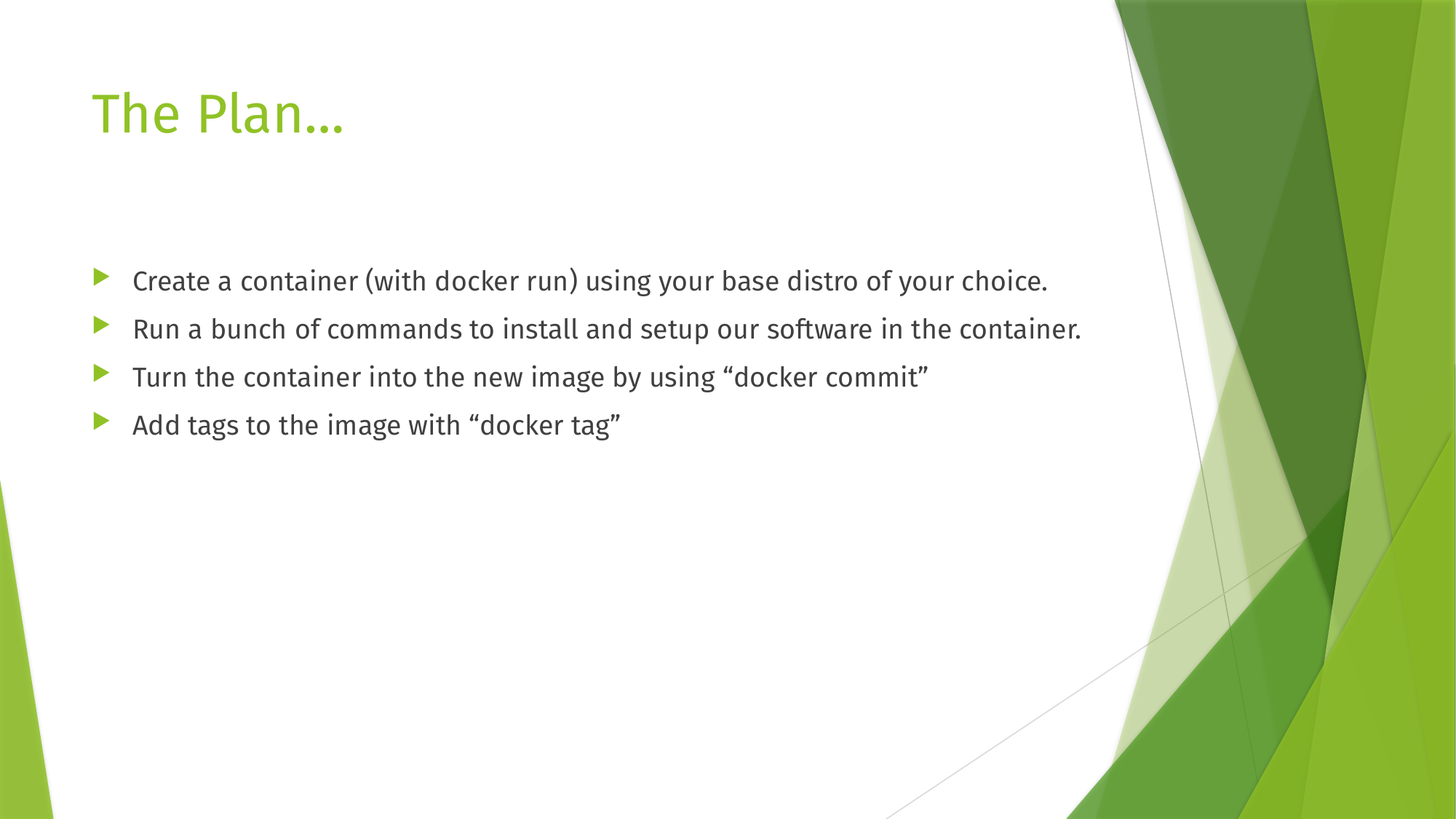

# The Plan…
Create a container (with docker run) using your base distro of your choice.
Run a bunch of commands to install and setup our software in the container.
Turn the container into the new image by using “docker commit”
Add tags to the image with “docker tag”